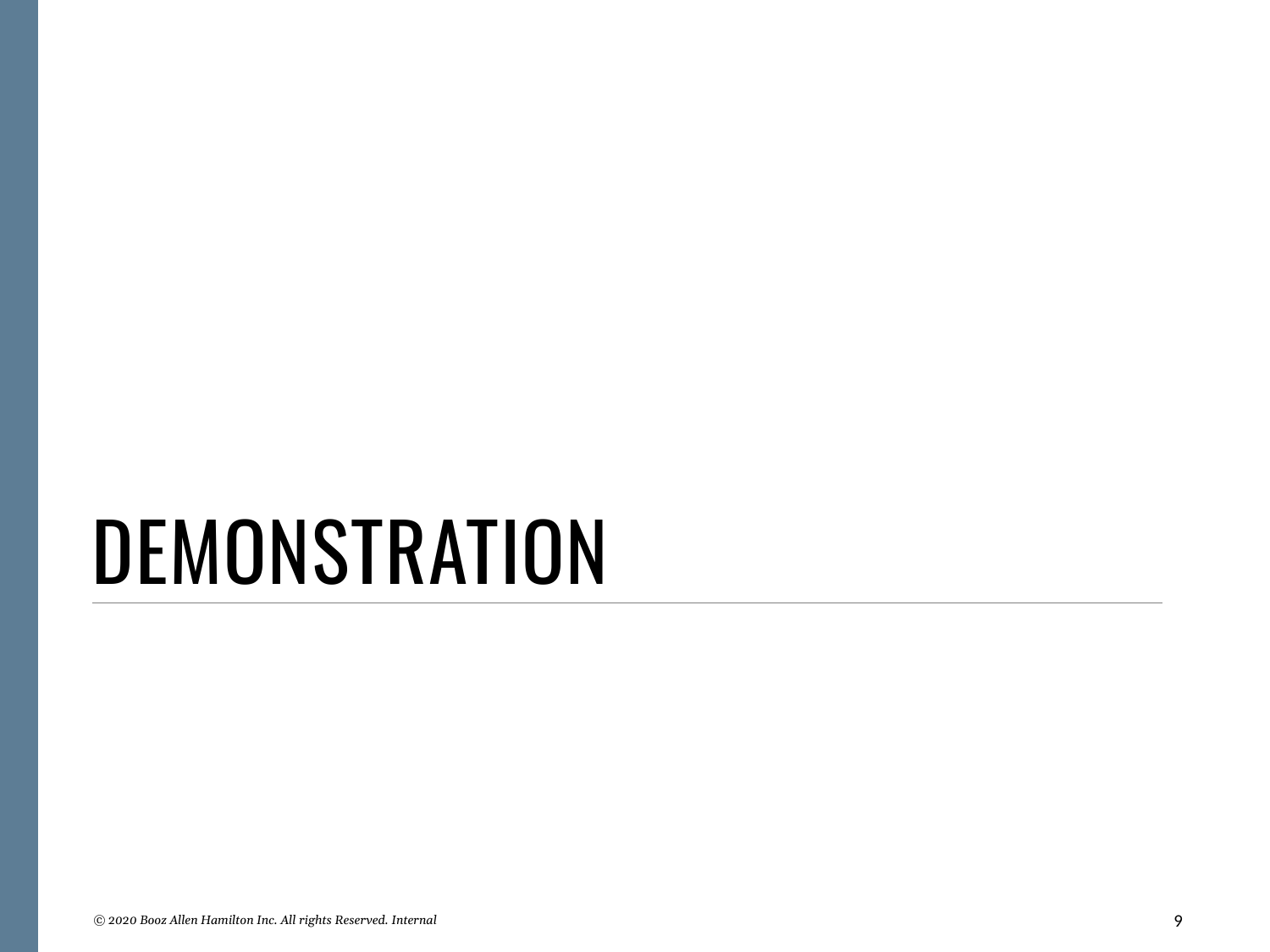

# Demonstration
© 2020 Booz Allen Hamilton Inc. All rights Reserved. Internal
9